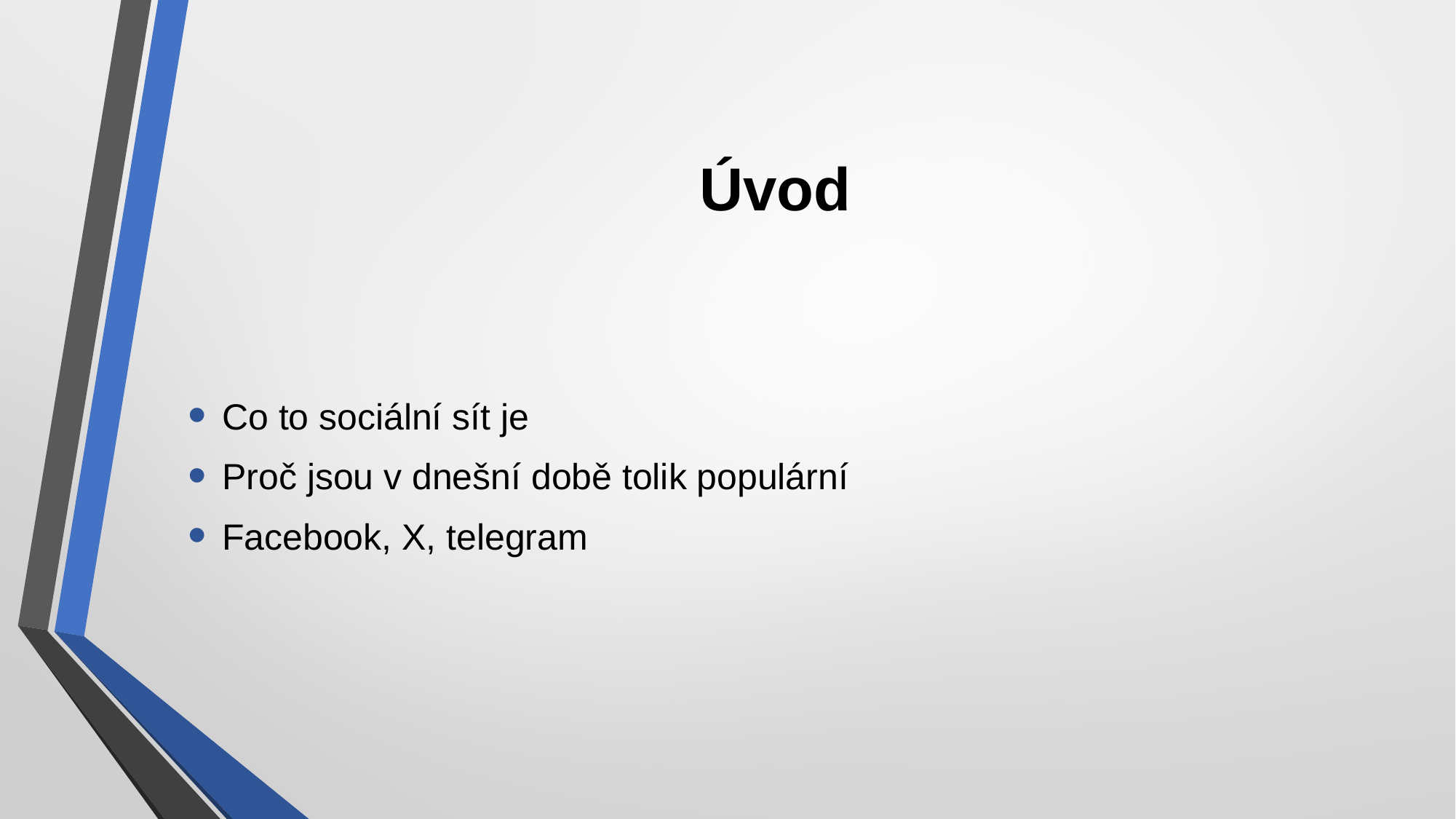

# Úvod
Co to sociální sít je
Proč jsou v dnešní době tolik populární
Facebook, X, telegram